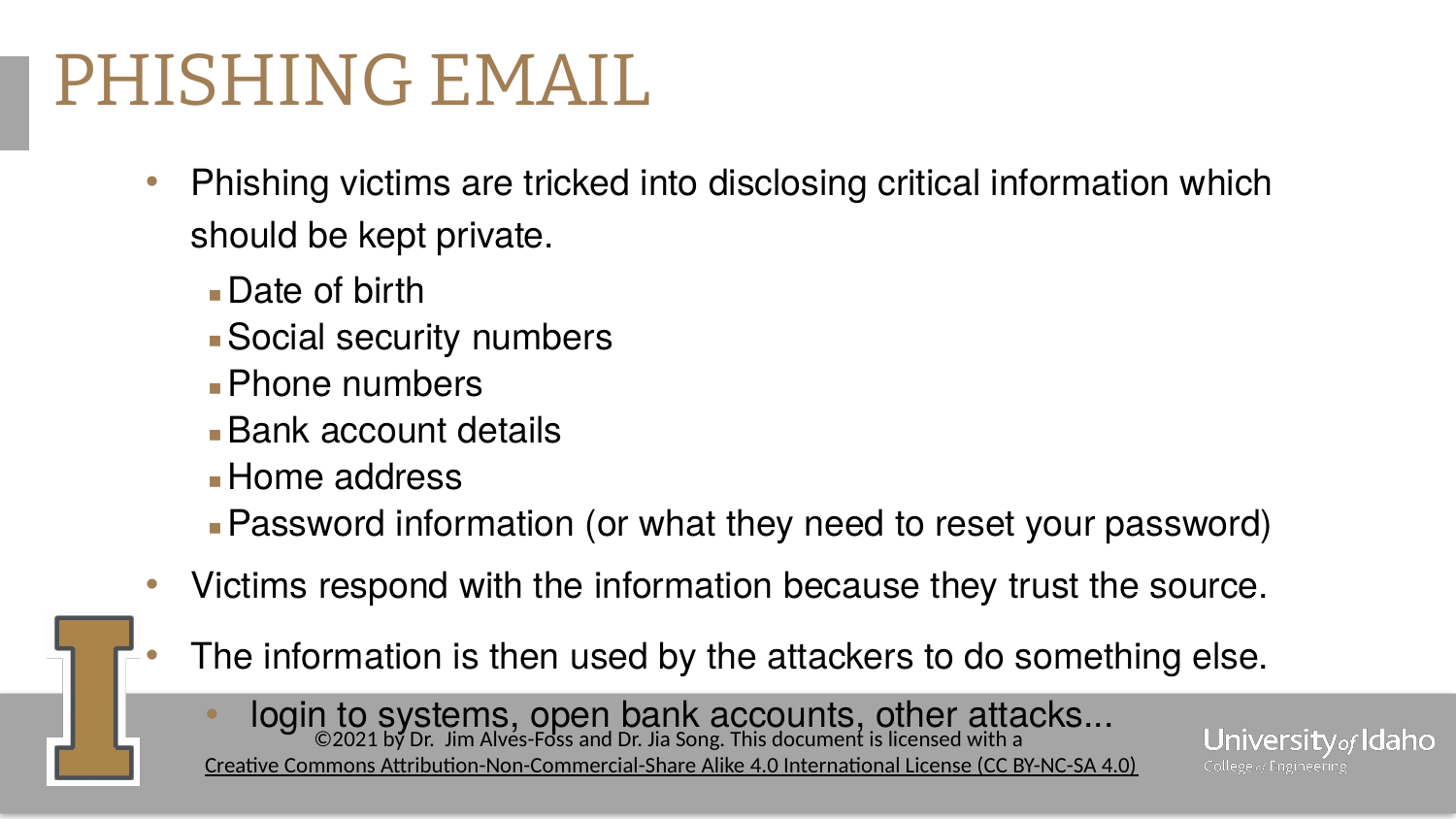

# PHISHING EMAIL
Phishing victims are tricked into disclosing critical information which should be kept private.
Date of birth
Social security numbers
Phone numbers
Bank account details
Home address
Password information (or what they need to reset your password)
Victims respond with the information because they trust the source.
The information is then used by the attackers to do something else.
login to systems, open bank accounts, other attacks...